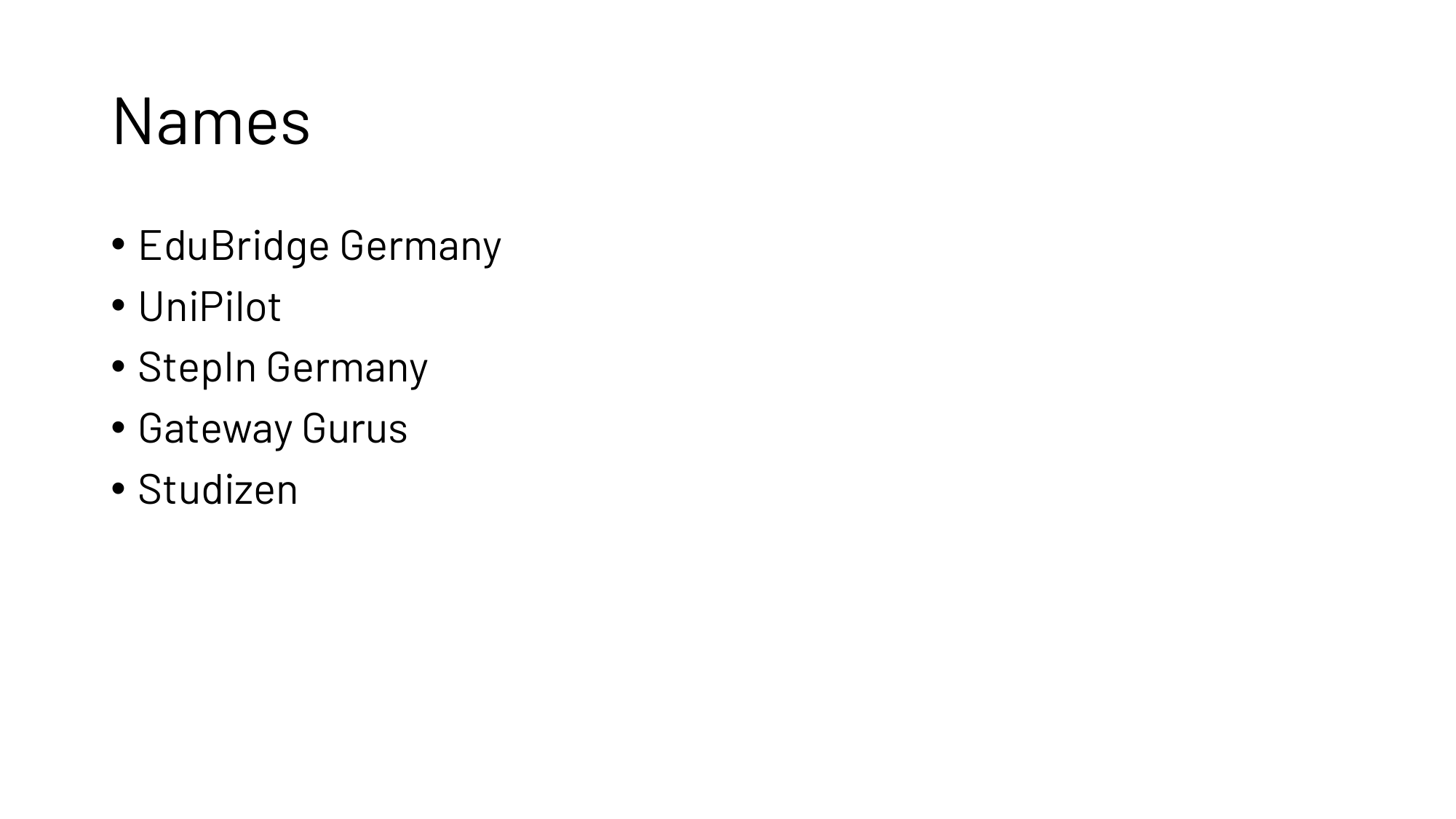

# Names
EduBridge Germany
UniPilot
StepIn Germany
Gateway Gurus
Studizen